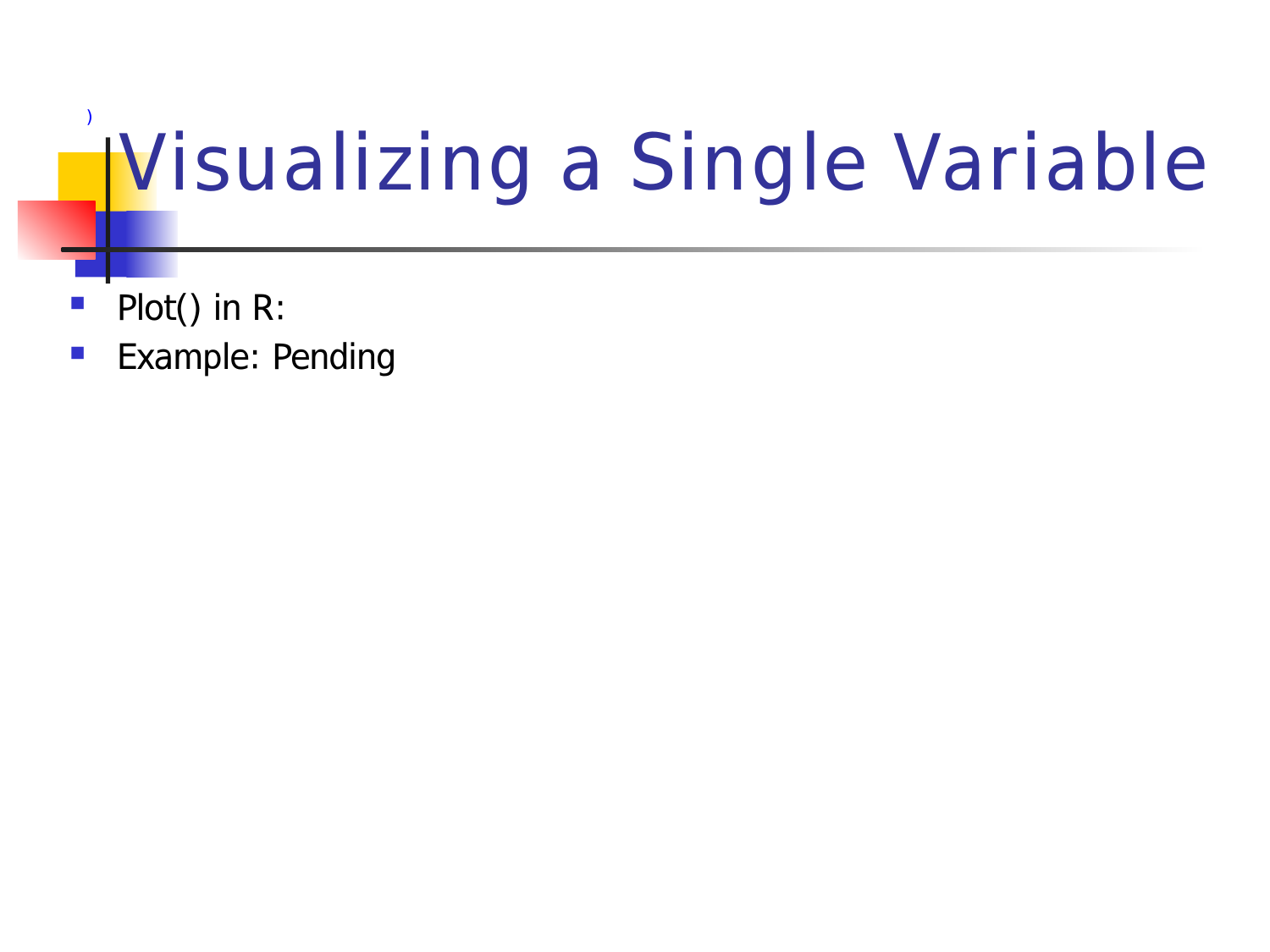

# Visualizing a Single Variable
)
Plot() in R:
Example: Pending